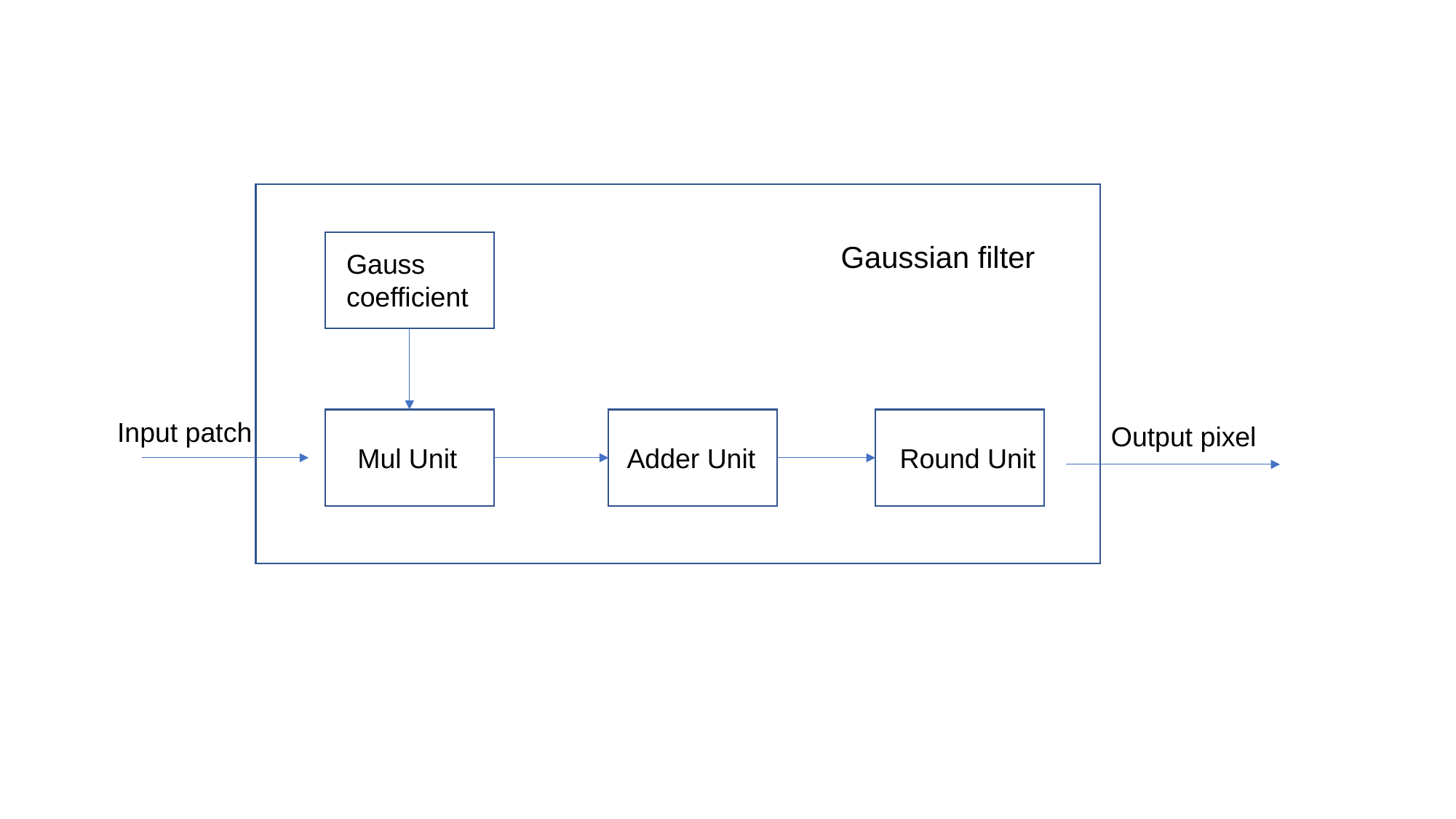

Gaussian filter
Gauss
coefficient
Input patch

Output pixel
Mul Unit
Adder Unit
Round Unit